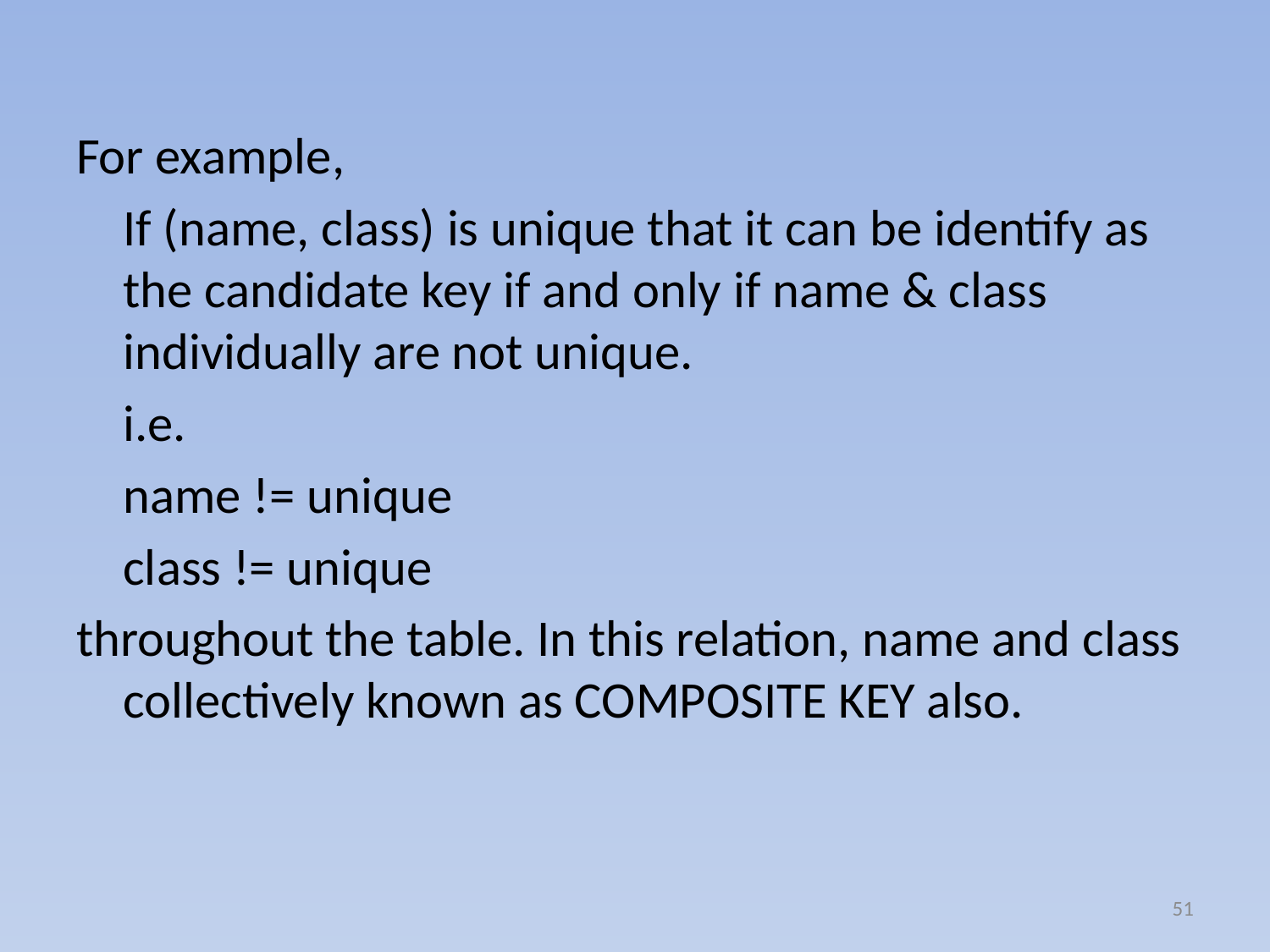

For example,
		If (name, class) is unique that it can be identify as the candidate key if and only if name & class individually are not unique.
	i.e.
			name != unique
			class != unique
throughout the table. In this relation, name and class collectively known as COMPOSITE KEY also.
51